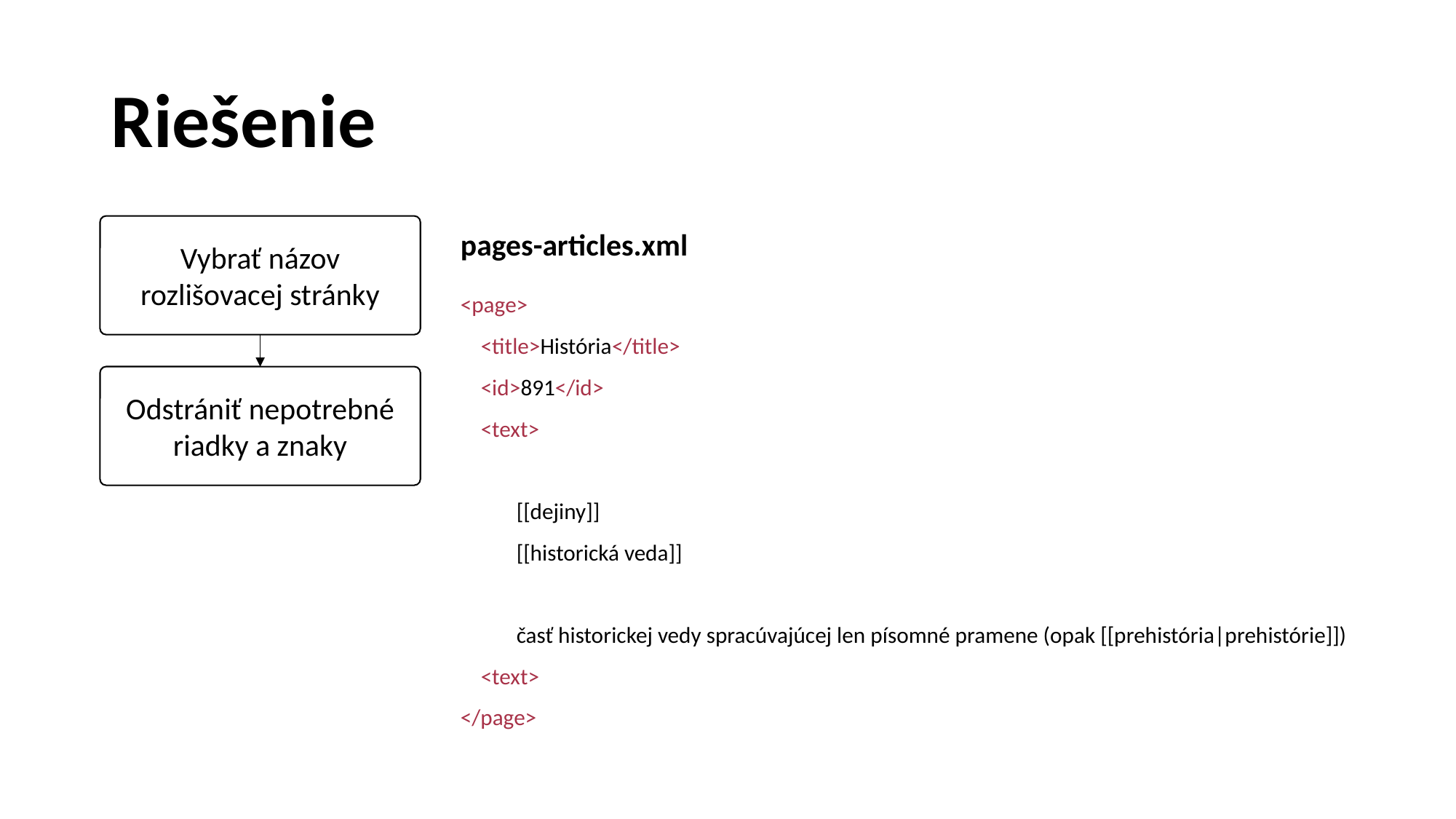

# Riešenie
Vybrať názov rozlišovacej stránky
d
pages-articles.xml

<page>
    <title>História</title>
    <id>891</id>
    <text>

           [[dejiny]]
           [[historická veda]]

           časť historickej vedy spracúvajúcej len písomné pramene (opak [[prehistória|prehistórie]])
    <text>
</page>
Odstrániť nepotrebné riadky a znaky